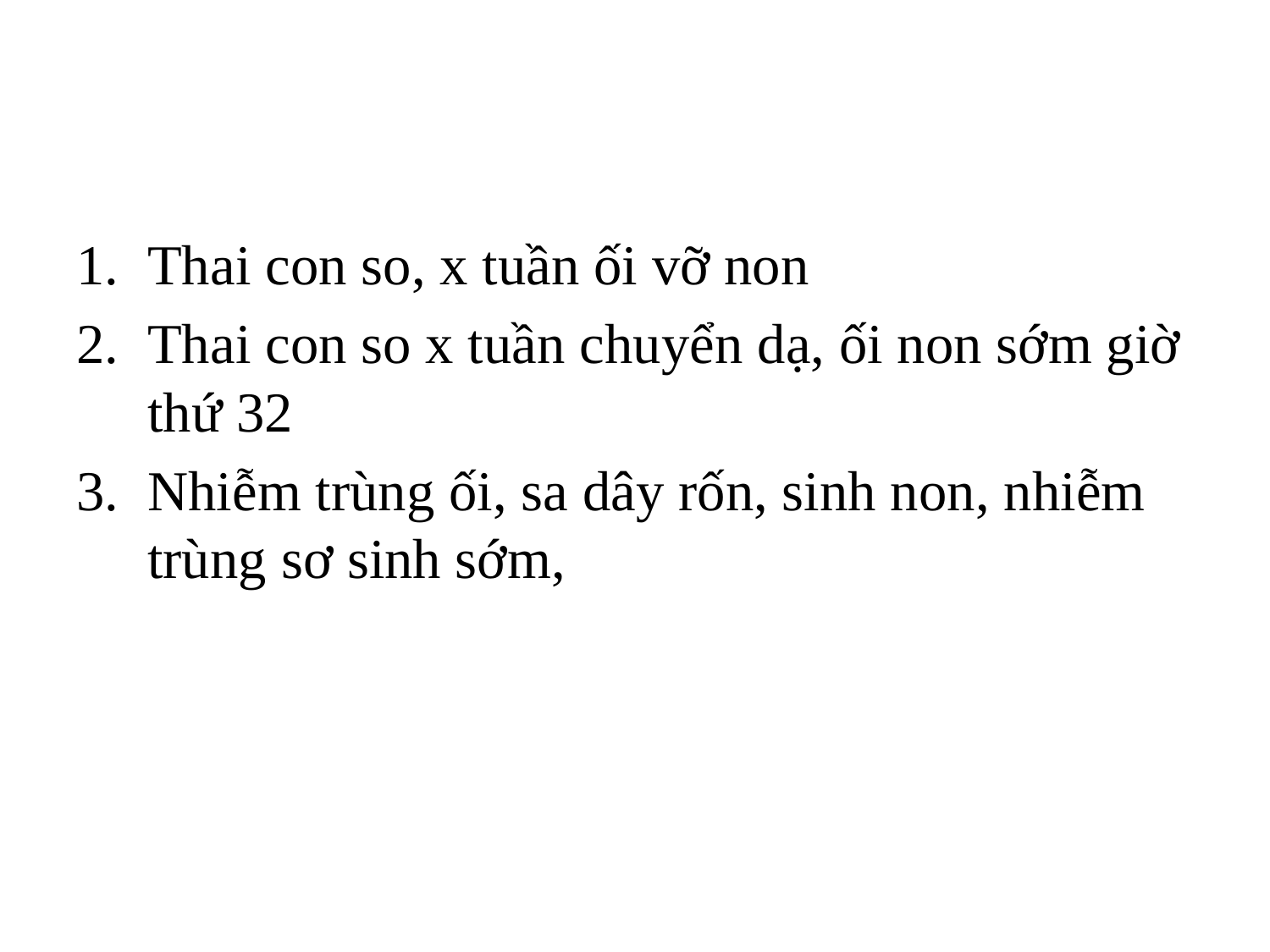

#
Thai con so, x tuần ối vỡ non
Thai con so x tuần chuyển dạ, ối non sớm giờ thứ 32
Nhiễm trùng ối, sa dây rốn, sinh non, nhiễm trùng sơ sinh sớm,